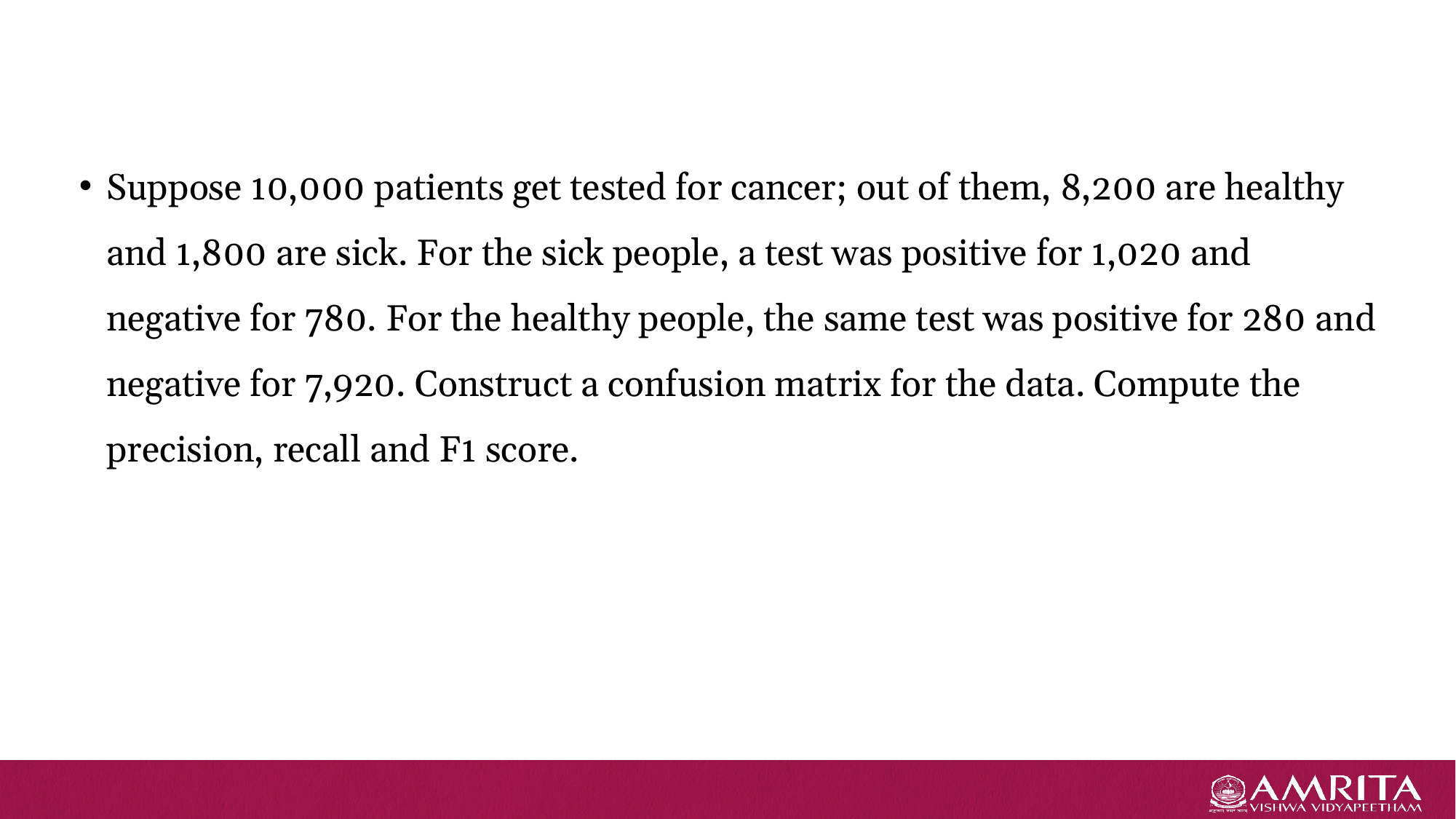

Suppose 10,000 patients get tested for cancer; out of them, 8,200 are healthy and 1,800 are sick. For the sick people, a test was positive for 1,020 and negative for 780. For the healthy people, the same test was positive for 280 and negative for 7,920. Construct a confusion matrix for the data. Compute the precision, recall and F1 score.